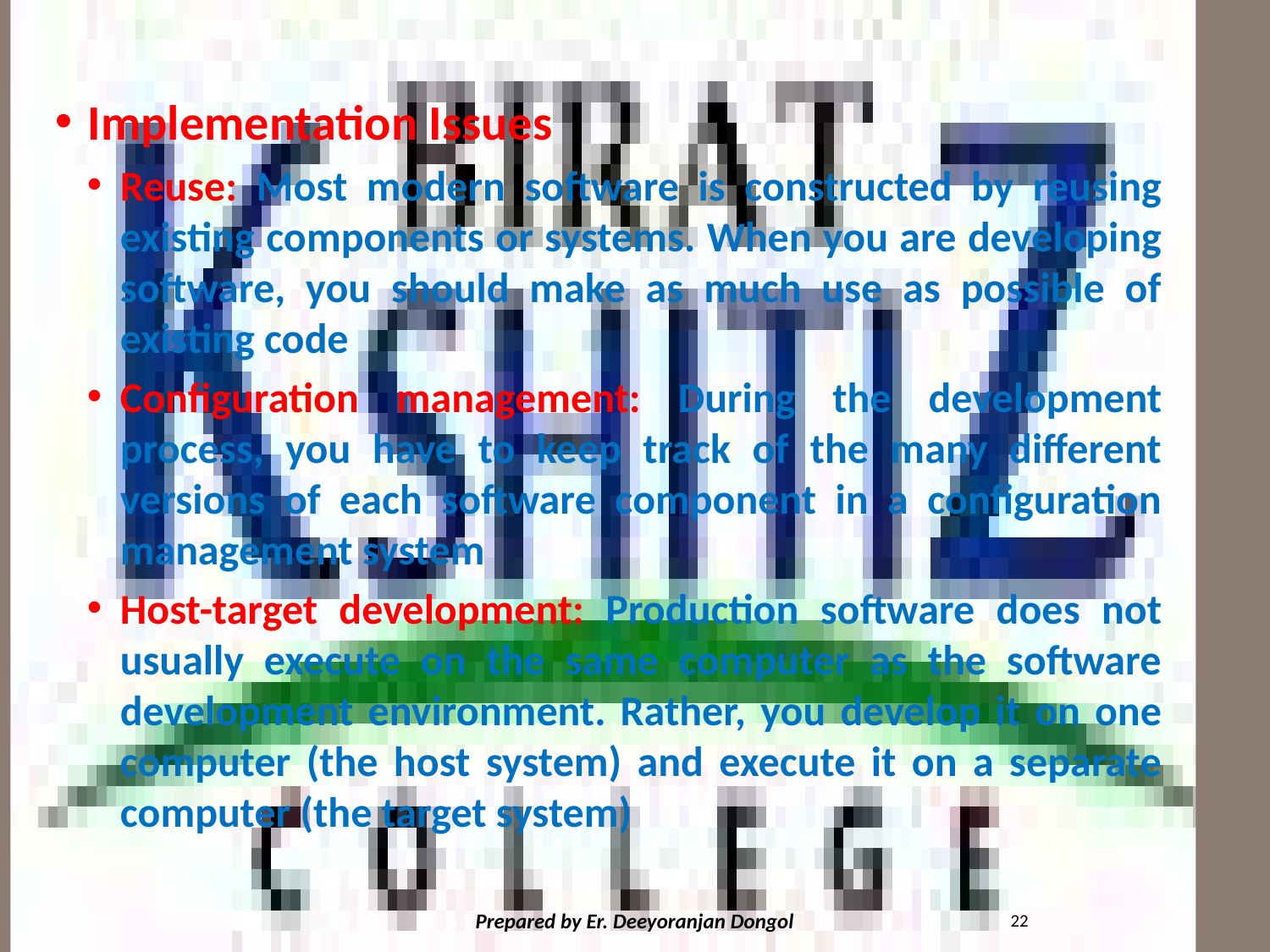

#
Implementation Issues
Reuse: Most modern software is constructed by reusing existing components or systems. When you are developing software, you should make as much use as possible of existing code
Configuration management: During the development process, you have to keep track of the many different versions of each software component in a configuration management system
Host-target development: Production software does not usually execute on the same computer as the software development environment. Rather, you develop it on one computer (the host system) and execute it on a separate computer (the target system)
22
Prepared by Er. Deeyoranjan Dongol